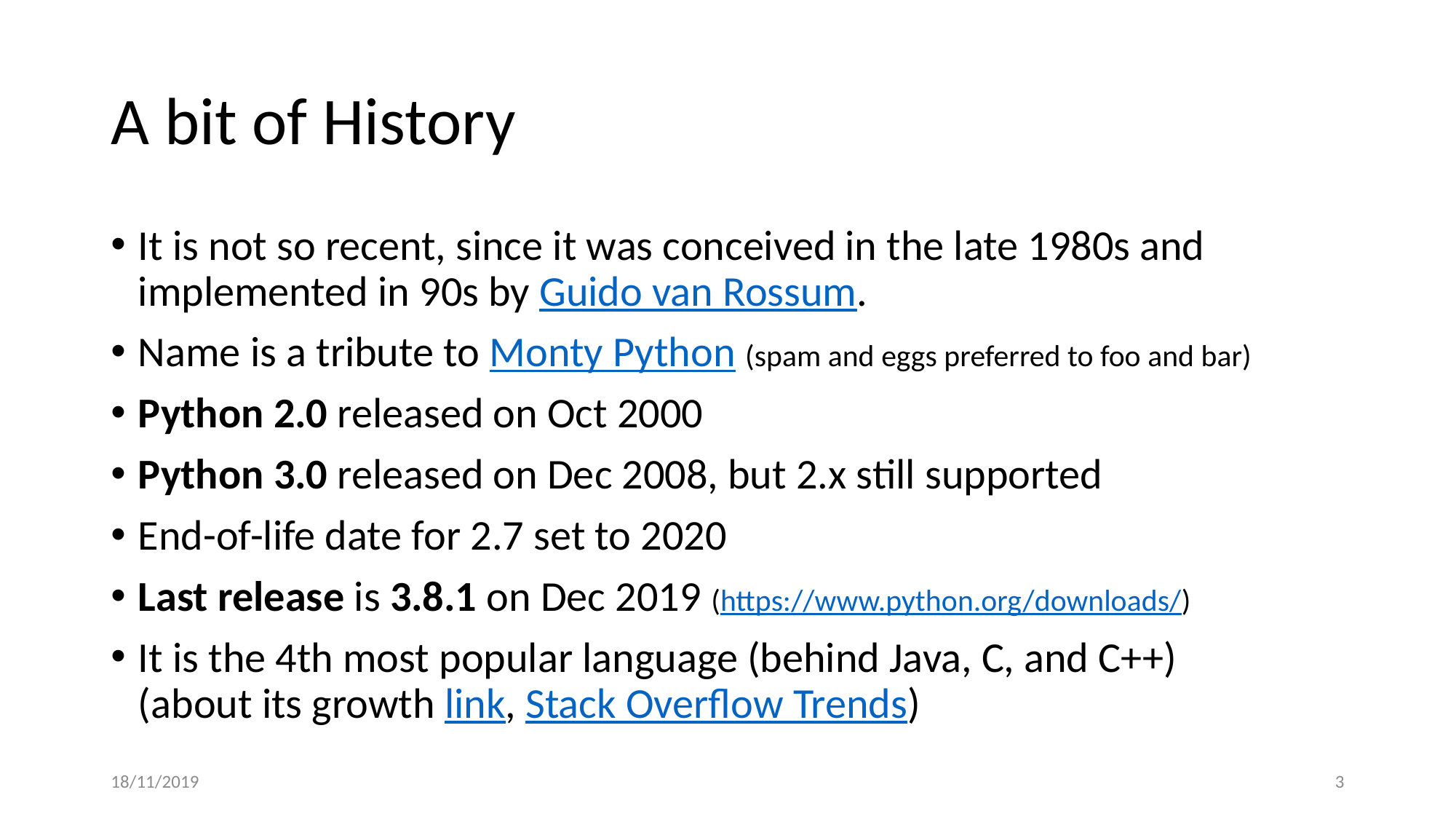

# A bit of History
It is not so recent, since it was conceived in the late 1980s and implemented in 90s by Guido van Rossum.
Name is a tribute to Monty Python (spam and eggs preferred to foo and bar)
Python 2.0 released on Oct 2000
Python 3.0 released on Dec 2008, but 2.x still supported
End-of-life date for 2.7 set to 2020
Last release is 3.8.1 on Dec 2019 (https://www.python.org/downloads/)
It is the 4th most popular language (behind Java, C, and C++)
(about its growth link, Stack Overflow Trends)
18/11/2019
3